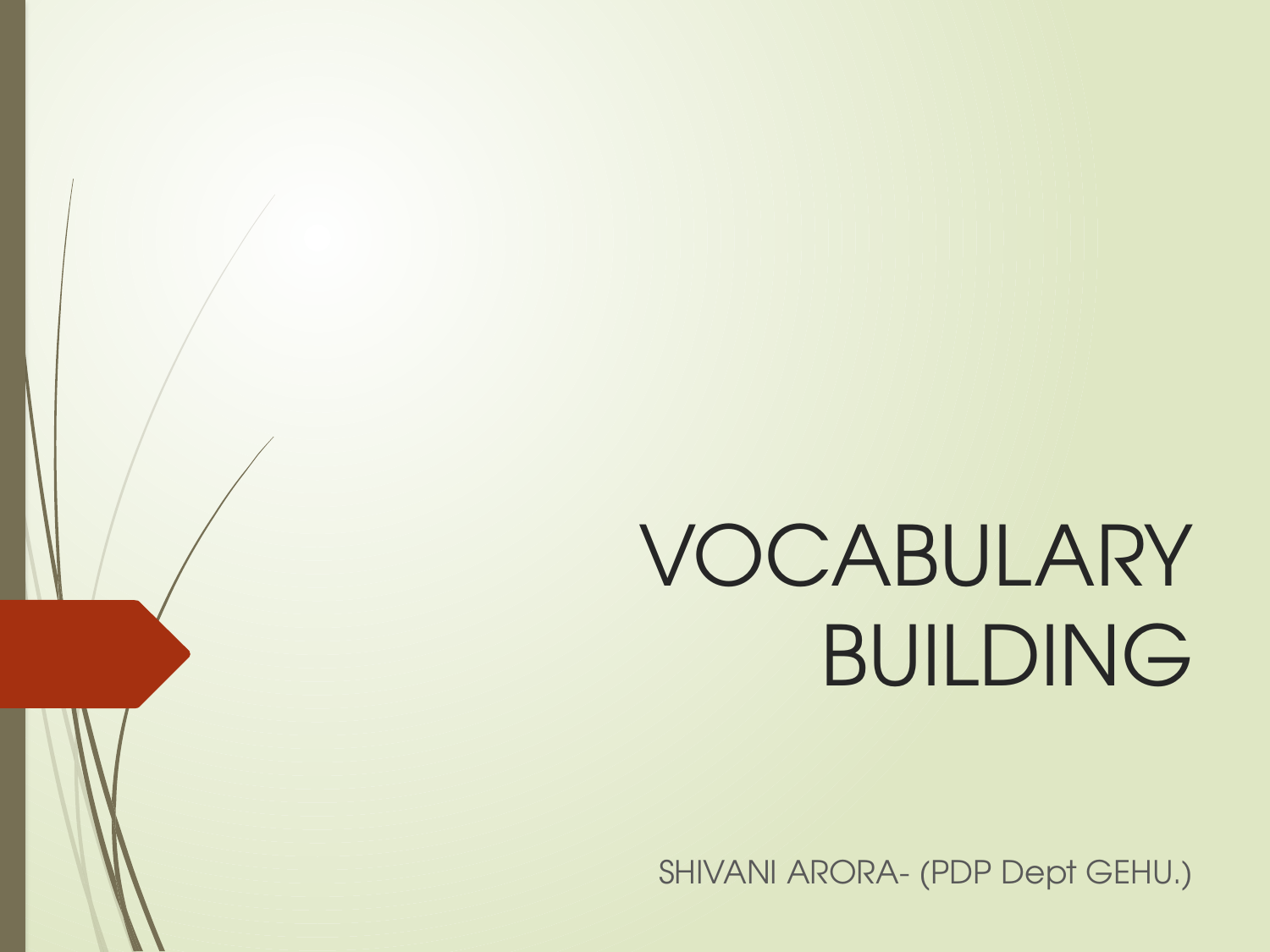

# VOCABULARY BUILDING
SHIVANI ARORA- (PDP Dept GEHU.)